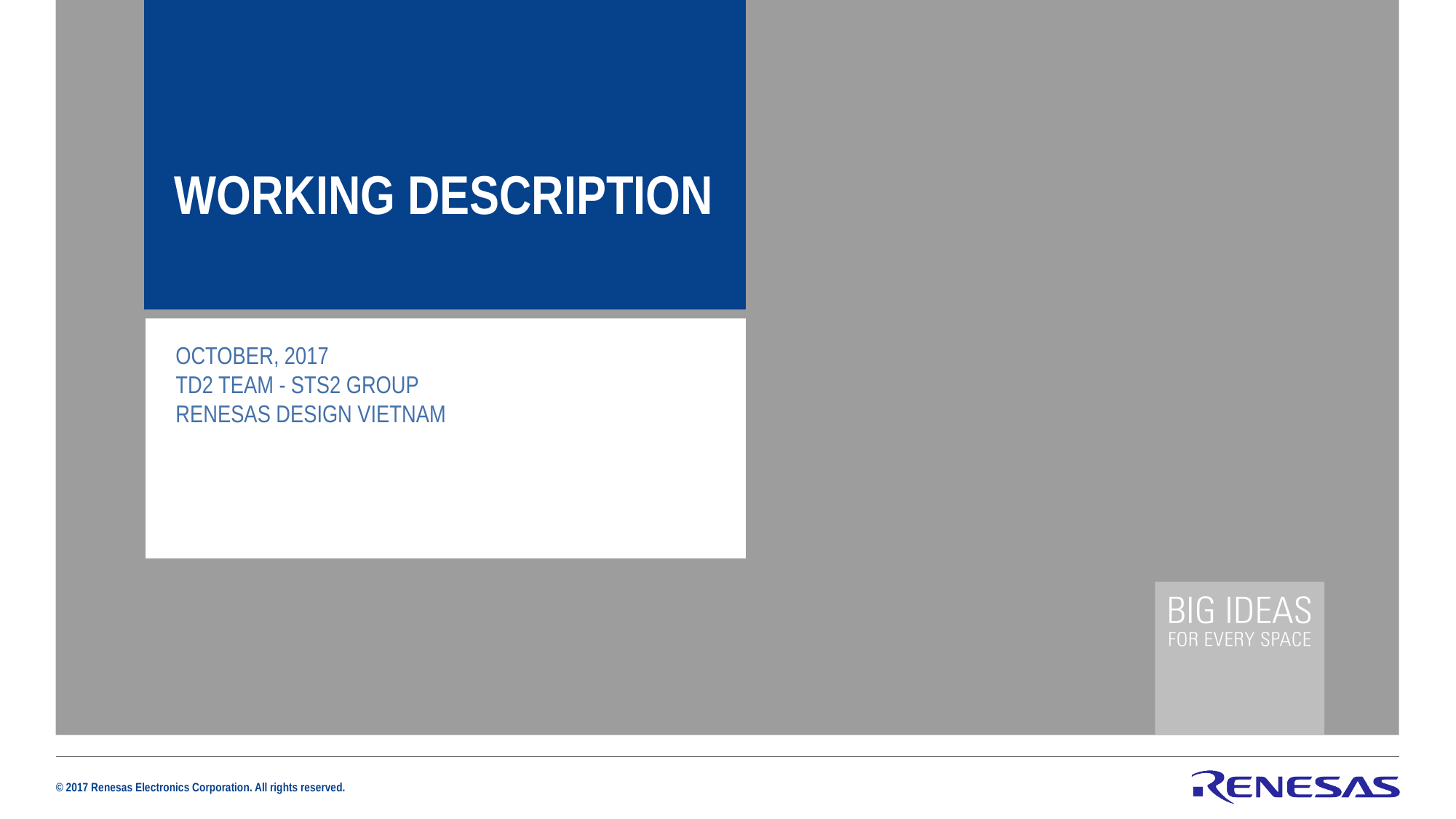

WORKING DESCRIPTION

OCTOBER, 2017
TD2 team - STS2 group
Renesas design vietnam